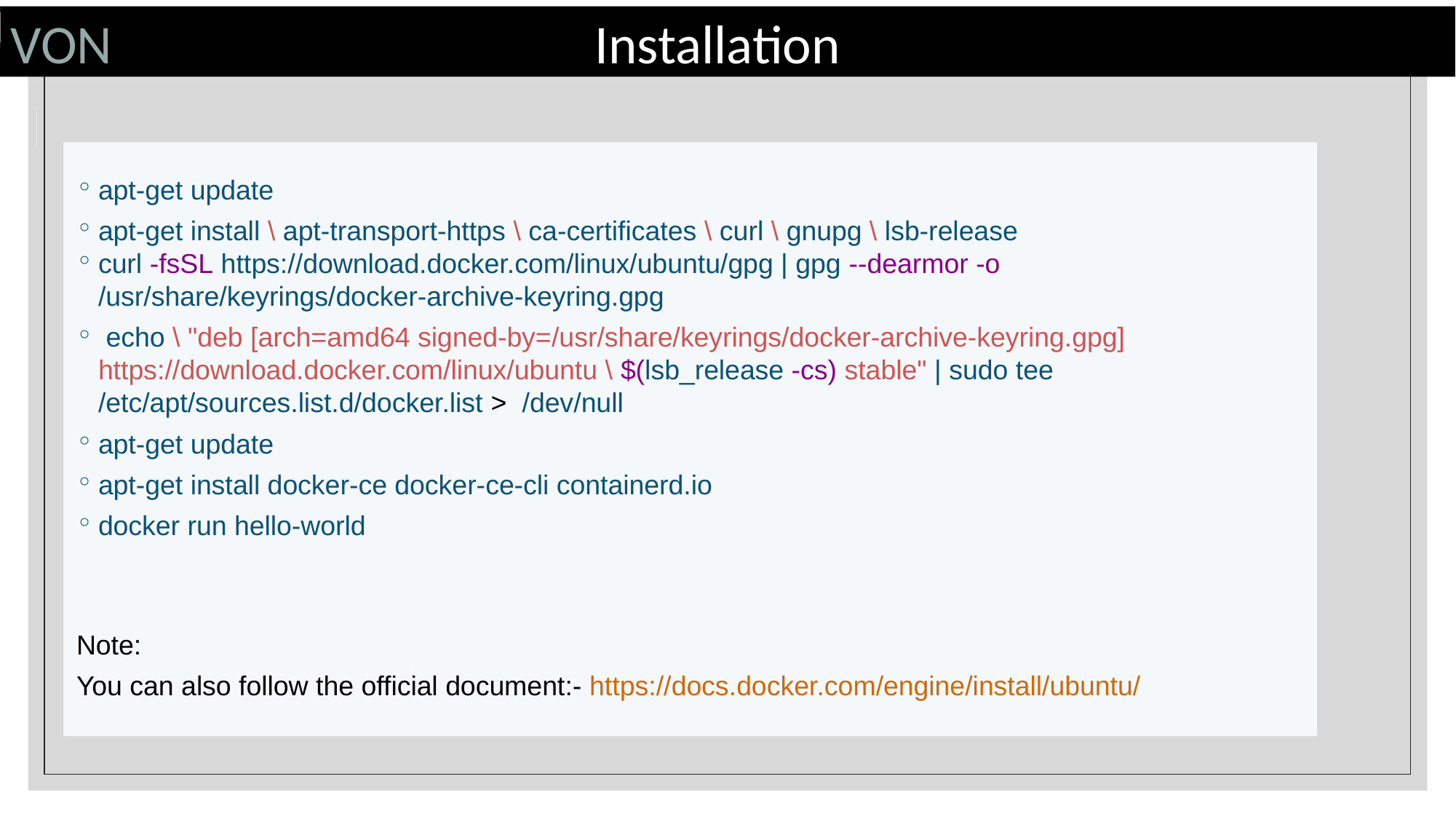

VON                                       Installation

apt-get update
apt-get install \ apt-transport-https \ ca-certificates \ curl \ gnupg \ lsb-release
curl -fsSL https://download.docker.com/linux/ubuntu/gpg | gpg --dearmor -o /usr/share/keyrings/docker-archive-keyring.gpg
 echo \ "deb [arch=amd64 signed-by=/usr/share/keyrings/docker-archive-keyring.gpg] https://download.docker.com/linux/ubuntu \ $(lsb_release -cs) stable" | sudo tee /etc/apt/sources.list.d/docker.list >  /dev/null
apt-get update
apt-get install docker-ce docker-ce-cli containerd.io
docker run hello-world

Note:
You can also follow the official document:- https://docs.docker.com/engine/install/ubuntu/